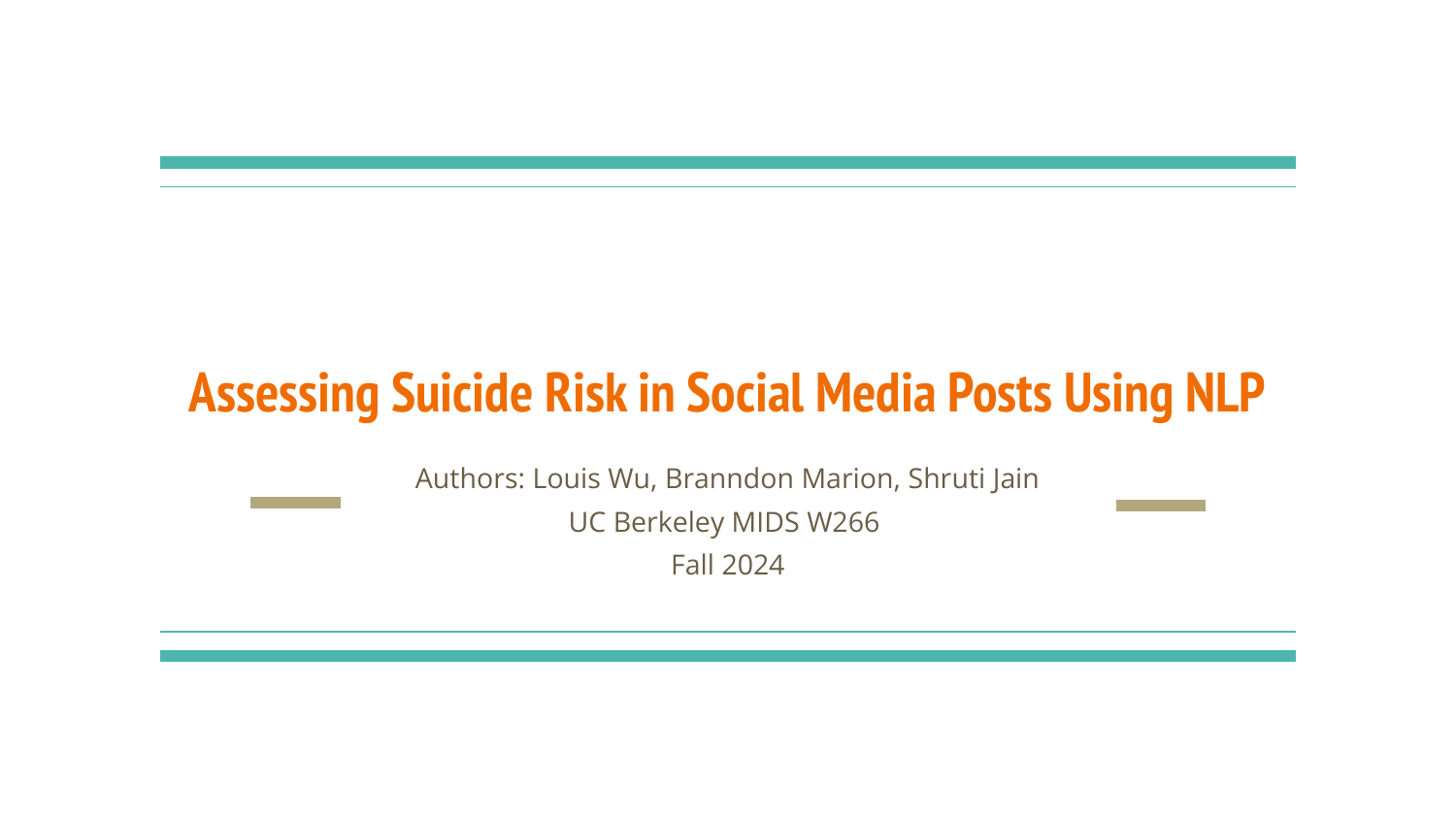

# Assessing Suicide Risk in Social Media Posts Using NLP
Authors: Louis Wu, Branndon Marion, Shruti Jain
UC Berkeley MIDS W266
Fall 2024